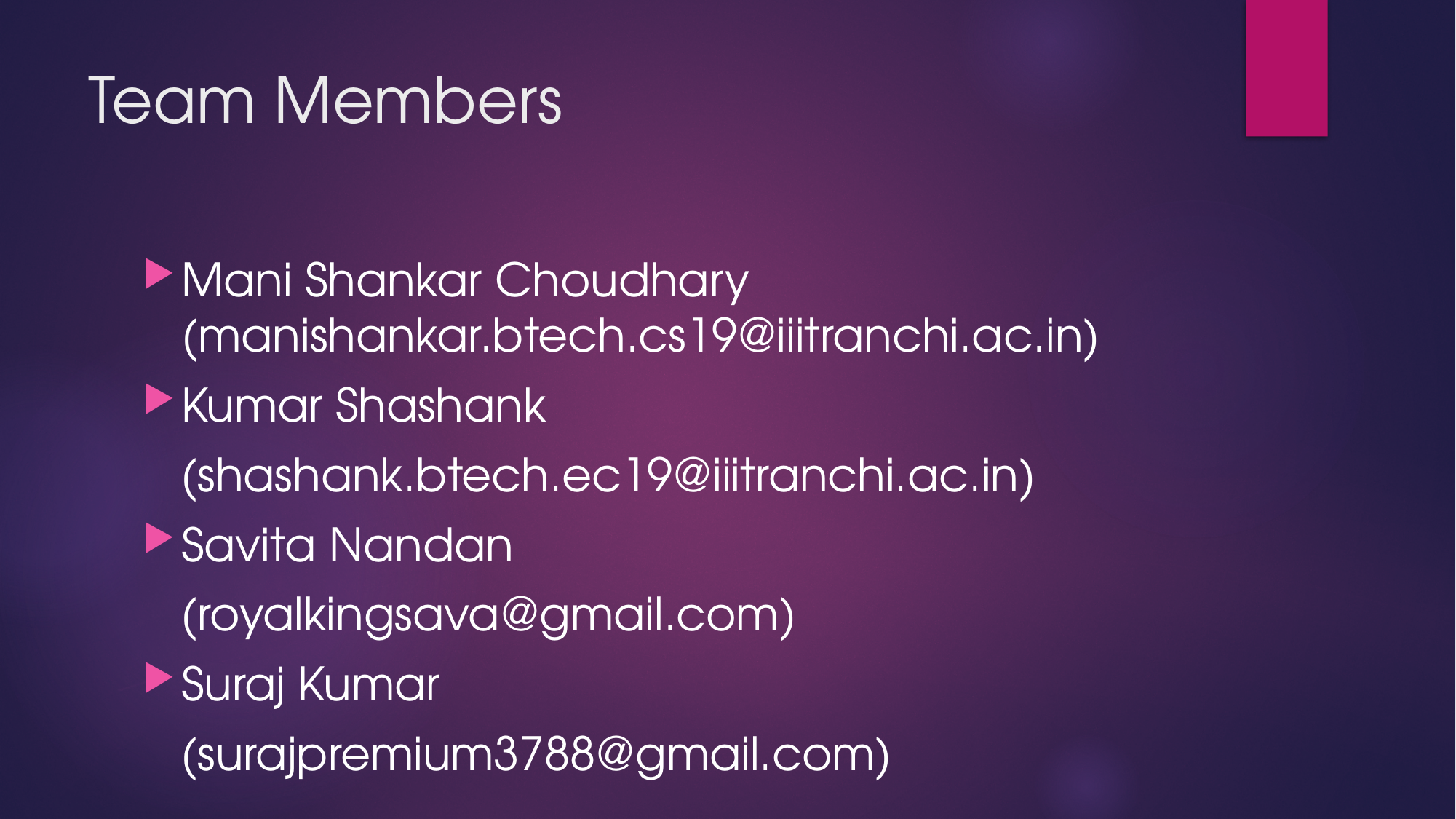

# Team Members
Mani Shankar Choudhary (manishankar.btech.cs19@iiitranchi.ac.in)
Kumar Shashank
   (shashank.btech.ec19@iiitranchi.ac.in)
Savita Nandan
   (royalkingsava@gmail.com)
Suraj Kumar
   (surajpremium3788@gmail.com)